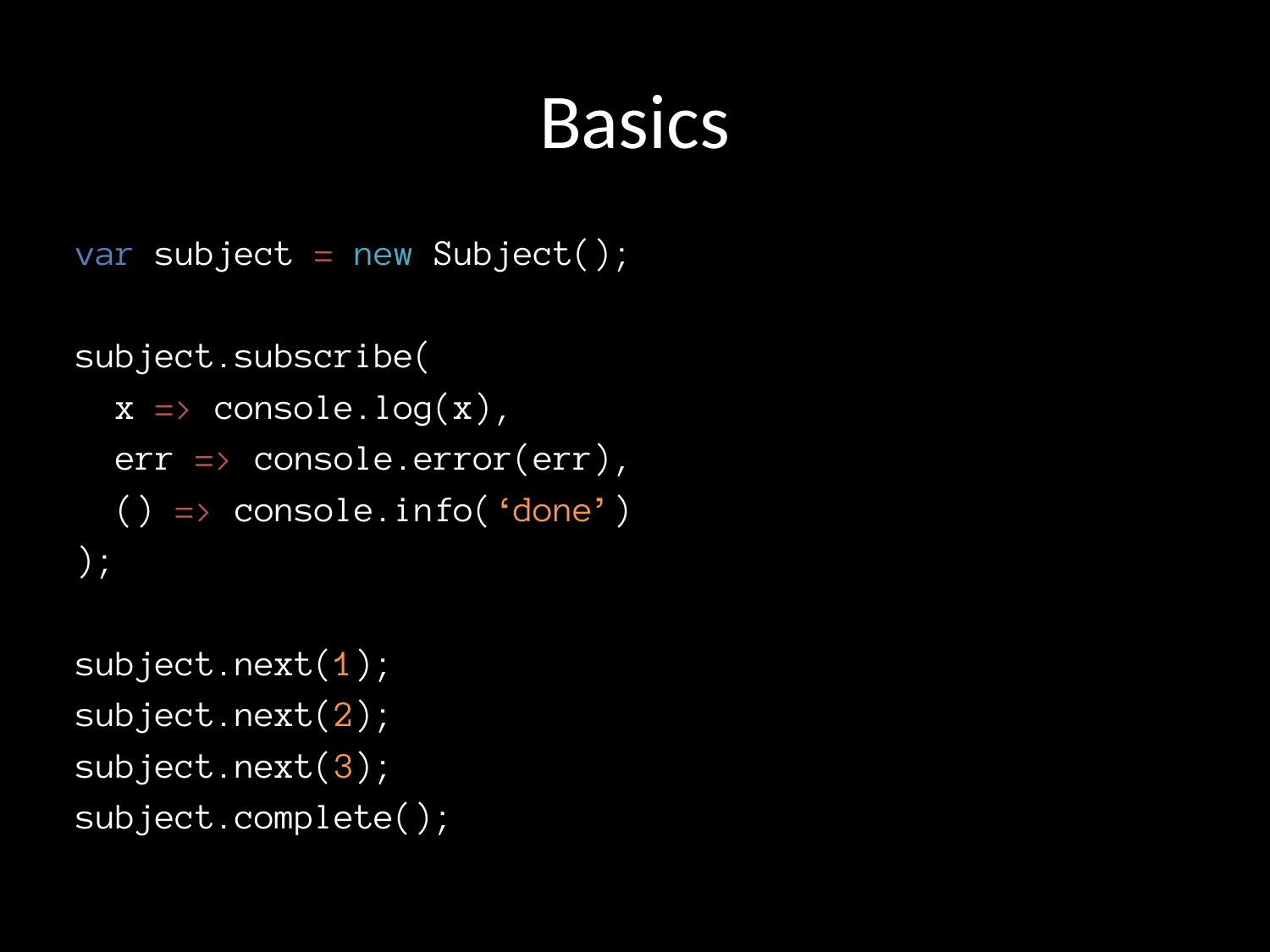

# Basics
var subject = new Subject();

subject.subscribe(
  x => console.log(x),
  err => console.error(err),
  () => console.info(‘done’)
);

subject.next(1);
subject.next(2);
subject.next(3);
subject.complete();